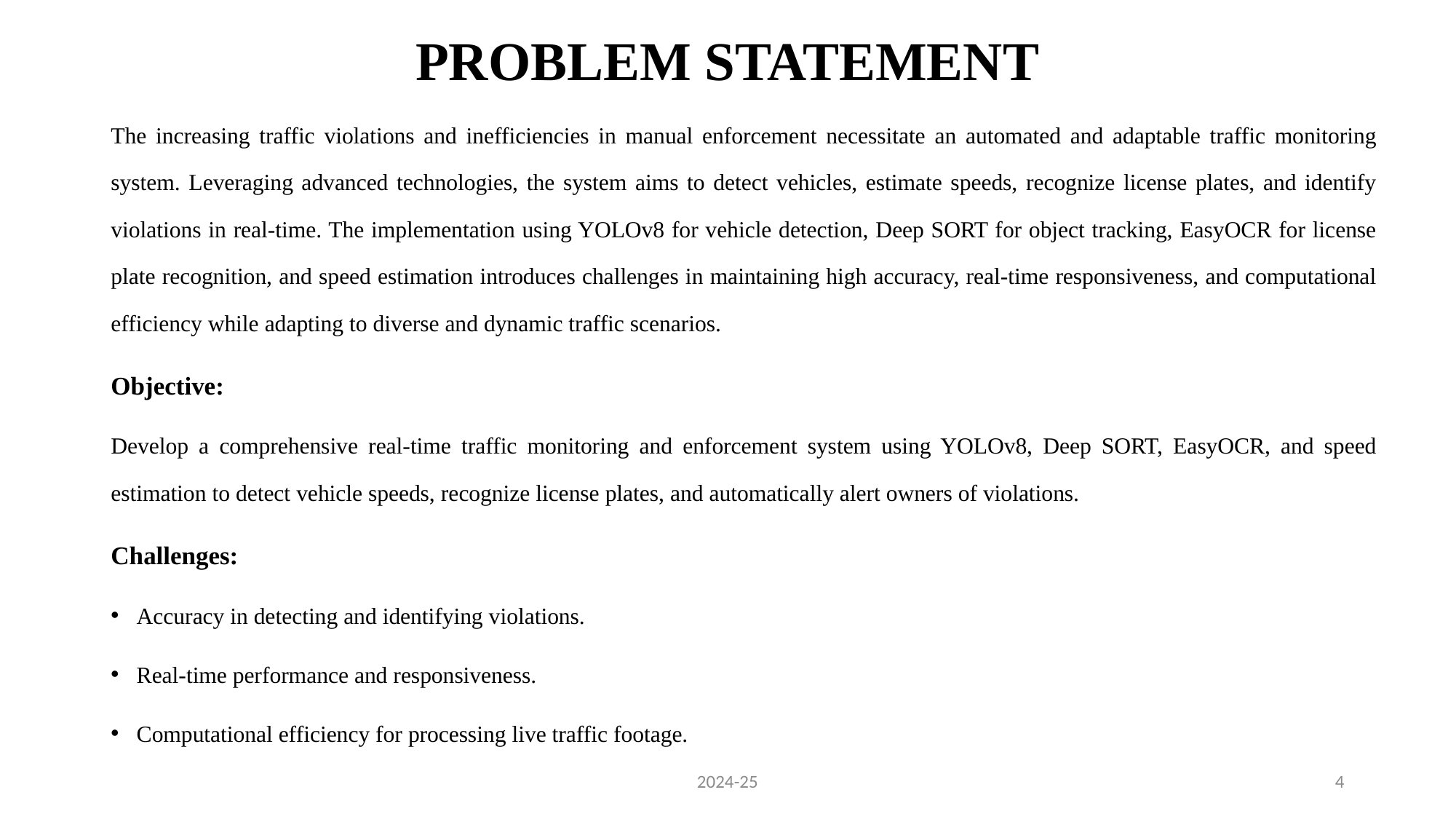

# PROBLEM STATEMENT
The increasing traffic violations and inefficiencies in manual enforcement necessitate an automated and adaptable traffic monitoring system. Leveraging advanced technologies, the system aims to detect vehicles, estimate speeds, recognize license plates, and identify violations in real-time. The implementation using YOLOv8 for vehicle detection, Deep SORT for object tracking, EasyOCR for license plate recognition, and speed estimation introduces challenges in maintaining high accuracy, real-time responsiveness, and computational efficiency while adapting to diverse and dynamic traffic scenarios.
Objective:
Develop a comprehensive real-time traffic monitoring and enforcement system using YOLOv8, Deep SORT, EasyOCR, and speed estimation to detect vehicle speeds, recognize license plates, and automatically alert owners of violations.
Challenges:
Accuracy in detecting and identifying violations.
Real-time performance and responsiveness.
Computational efficiency for processing live traffic footage.
2024-25
4